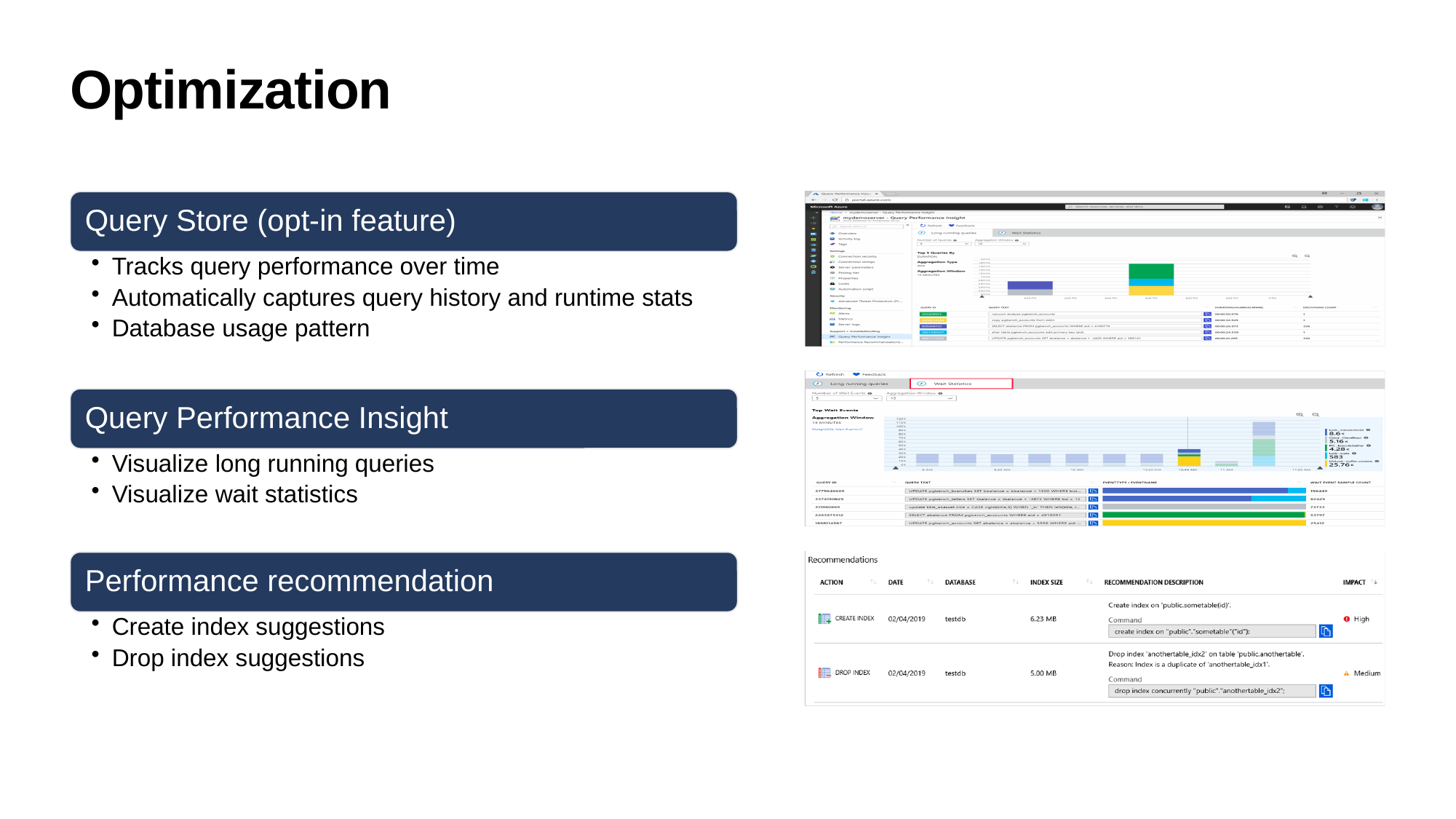

# Optimization
Query Store (opt-in feature)
Tracks query performance over time
Automatically captures query history and runtime stats
Database usage pattern

Query Performance Insight
Visualize long running queries
Visualize wait statistics

Performance recommendation
Create index suggestions
Drop index suggestions